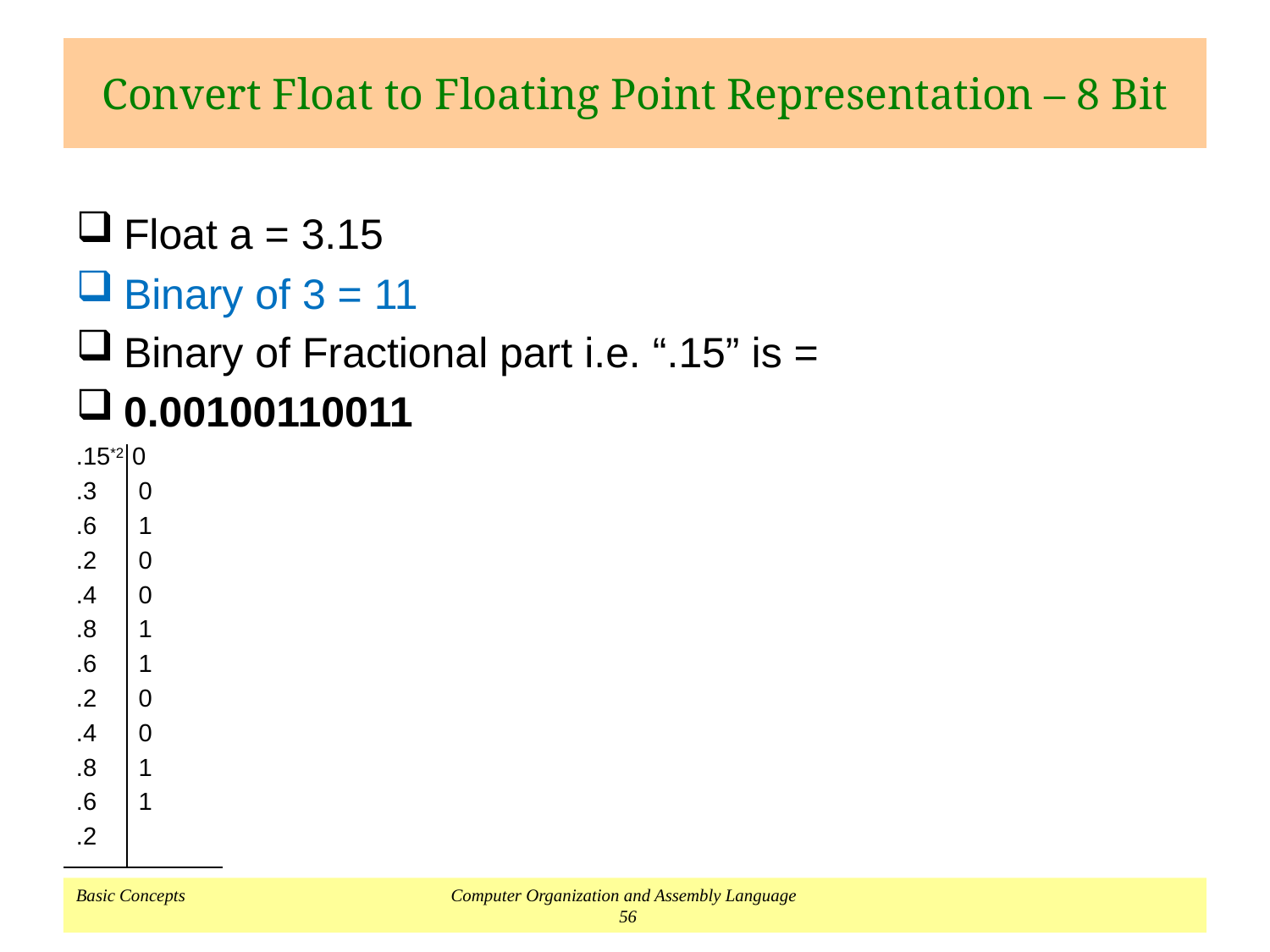

# Convert Float to Floating Point Representation – 8 Bit
Float a = 3.15
Binary of 3 = 11
Binary of Fractional part i.e. “.15” is =
0.00100110011
.15*2  0
.3      0
.6      1
.2      0
.4      0
.8      1
.6      1
.2      0
.4      0
.8      1
.6      1
.2